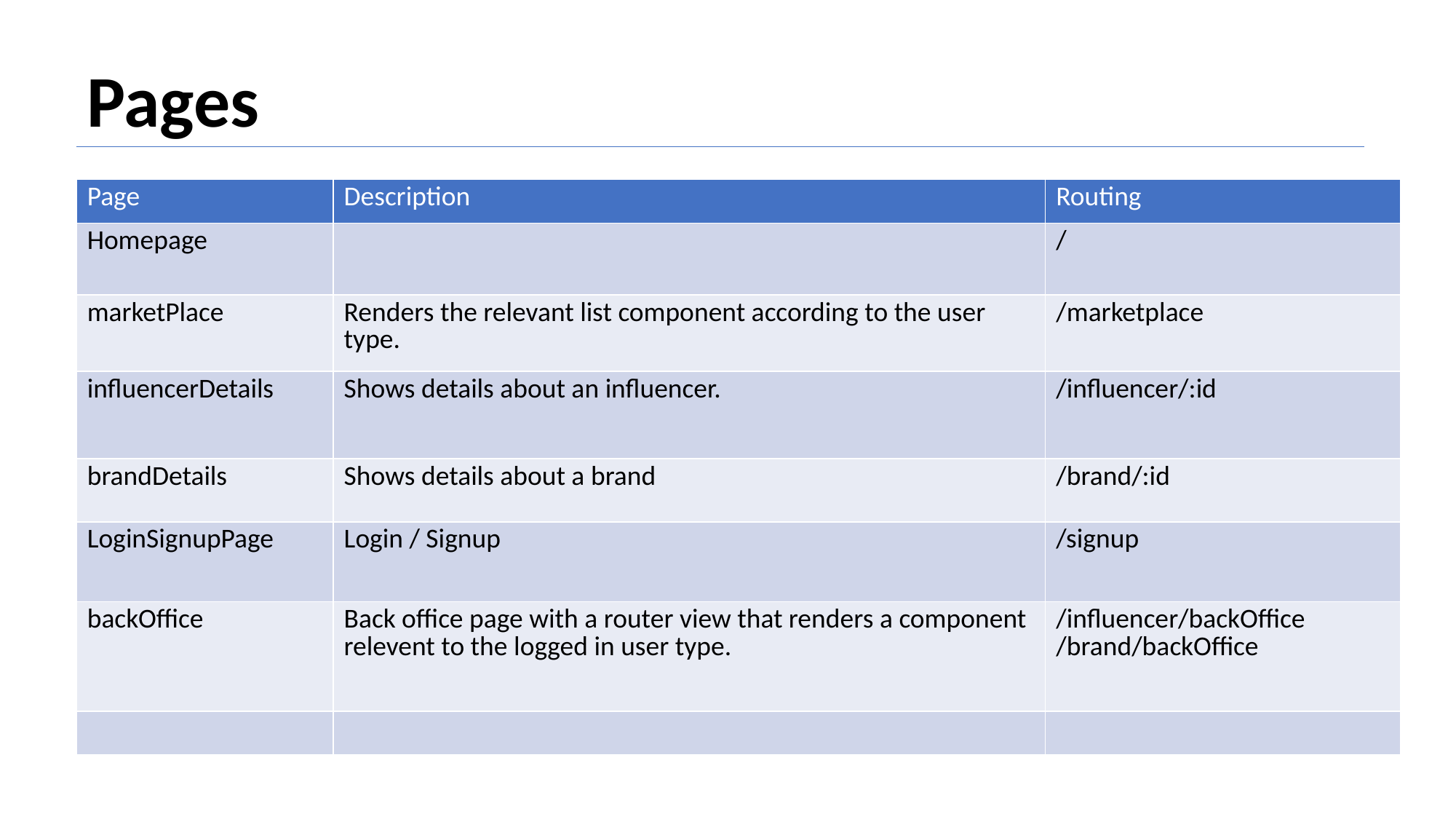

Pages
| Page | Description | Routing |
| --- | --- | --- |
| Homepage |  | / |
| marketPlace | Renders the relevant list component according to the user type. | /marketplace |
| influencerDetails | Shows details about an influencer. | /influencer/:id |
| brandDetails | Shows details about a brand | /brand/:id |
| LoginSignupPage | Login / Signup | /signup |
| backOffice | Back office page with a router view that renders a component relevent to the logged in user type. | /influencer/backOffice /brand/backOffice |
|  |  |  |